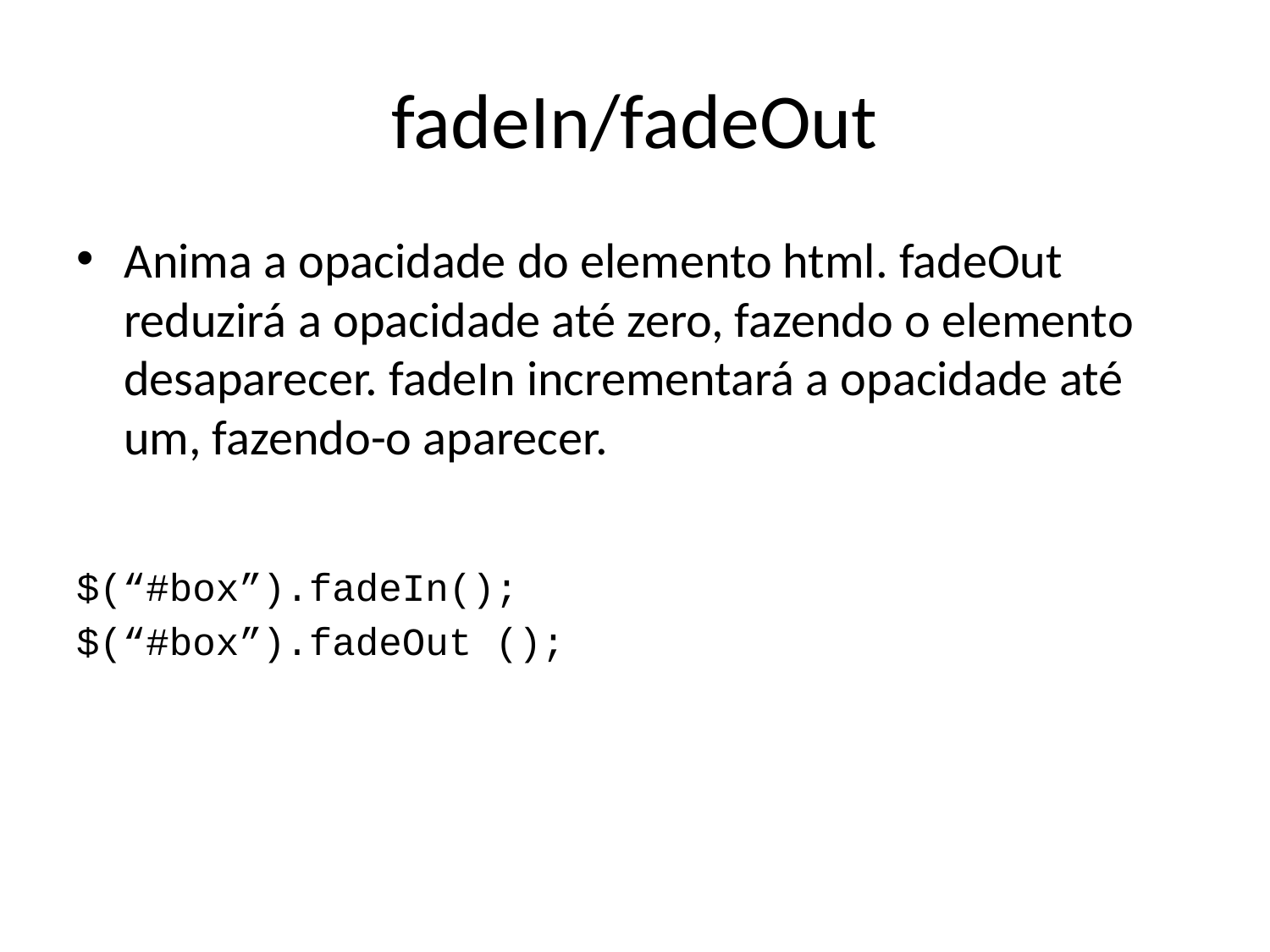

# fadeIn/fadeOut
Anima a opacidade do elemento html. fadeOut reduzirá a opacidade até zero, fazendo o elemento desaparecer. fadeIn incrementará a opacidade até um, fazendo-o aparecer.

$(“#box”).fadeIn();
$(“#box”).fadeOut ();